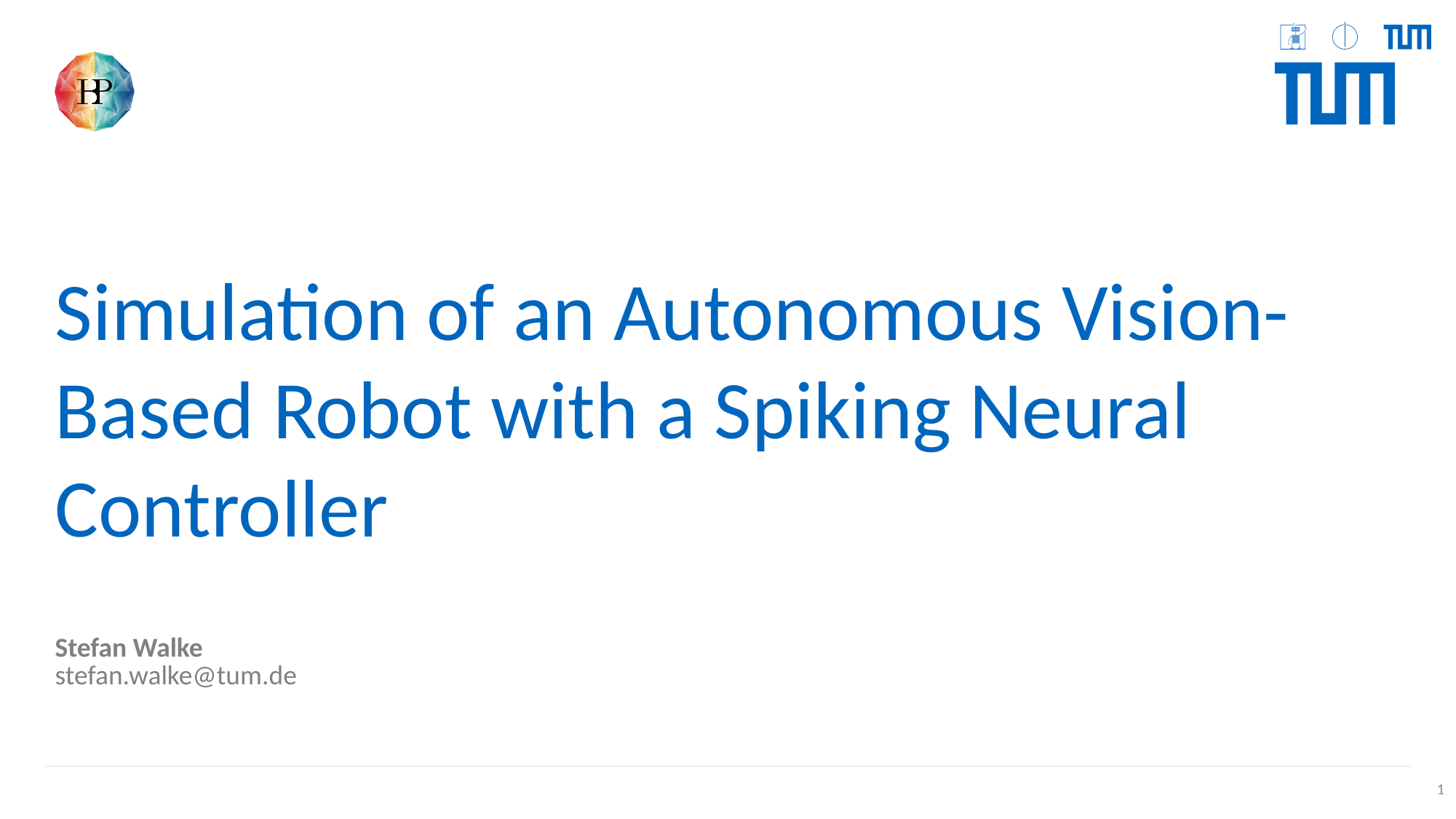

Simulation of an Autonomous Vision-Based Robot with a Spiking Neural Controller
Stefan Walke
stefan.walke@tum.de
1